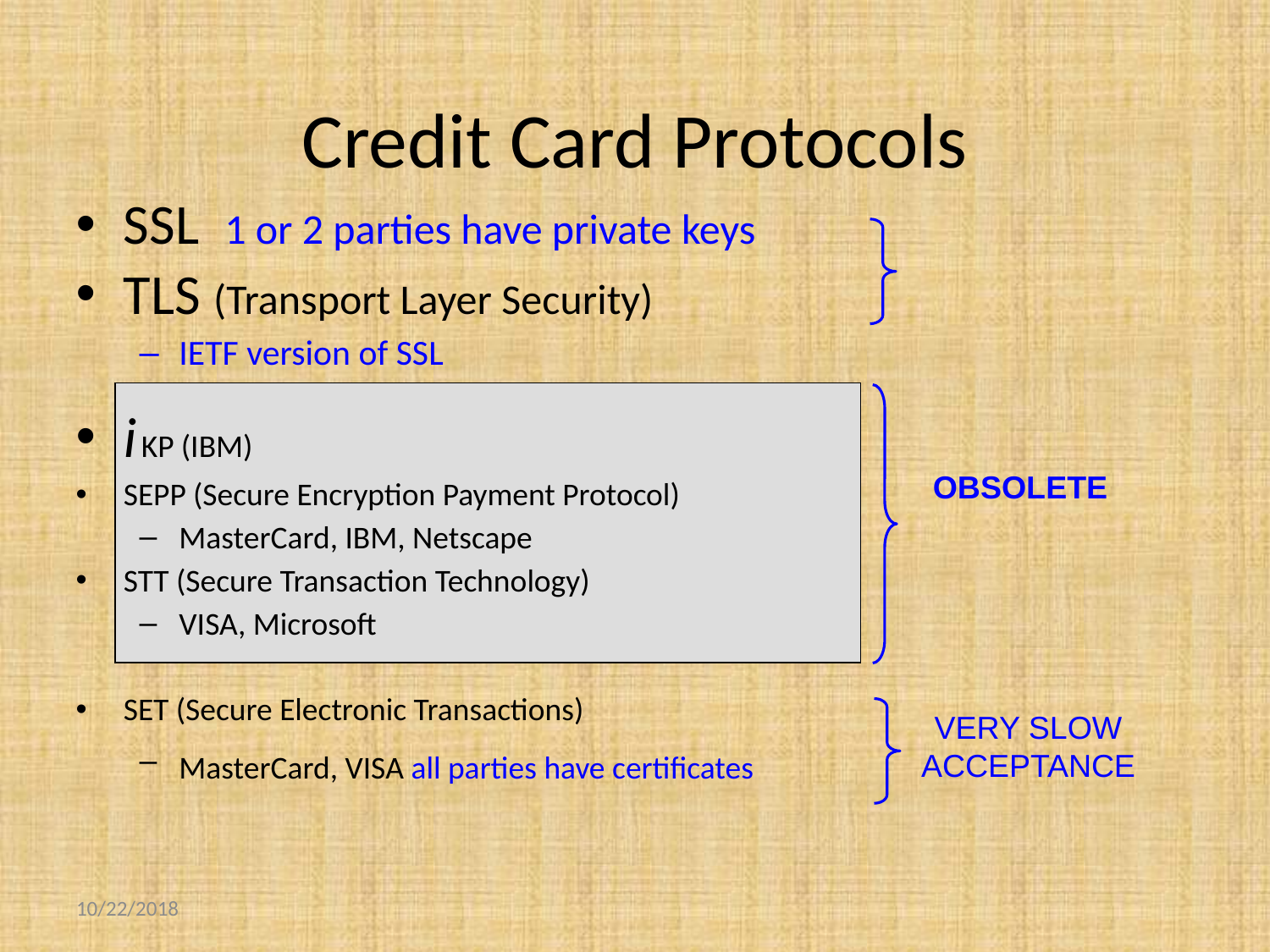

# Credit Card Protocols
SSL  1 or 2 parties have private keys
TLS (Transport Layer Security)
IETF version of SSL
i KP (IBM)
SEPP (Secure Encryption Payment Protocol)
MasterCard, IBM, Netscape
STT (Secure Transaction Technology)
VISA, Microsoft

SET (Secure Electronic Transactions)
MasterCard, VISA all parties have certificates

OBSOLETE

VERY SLOW
ACCEPTANCE

10/22/2018